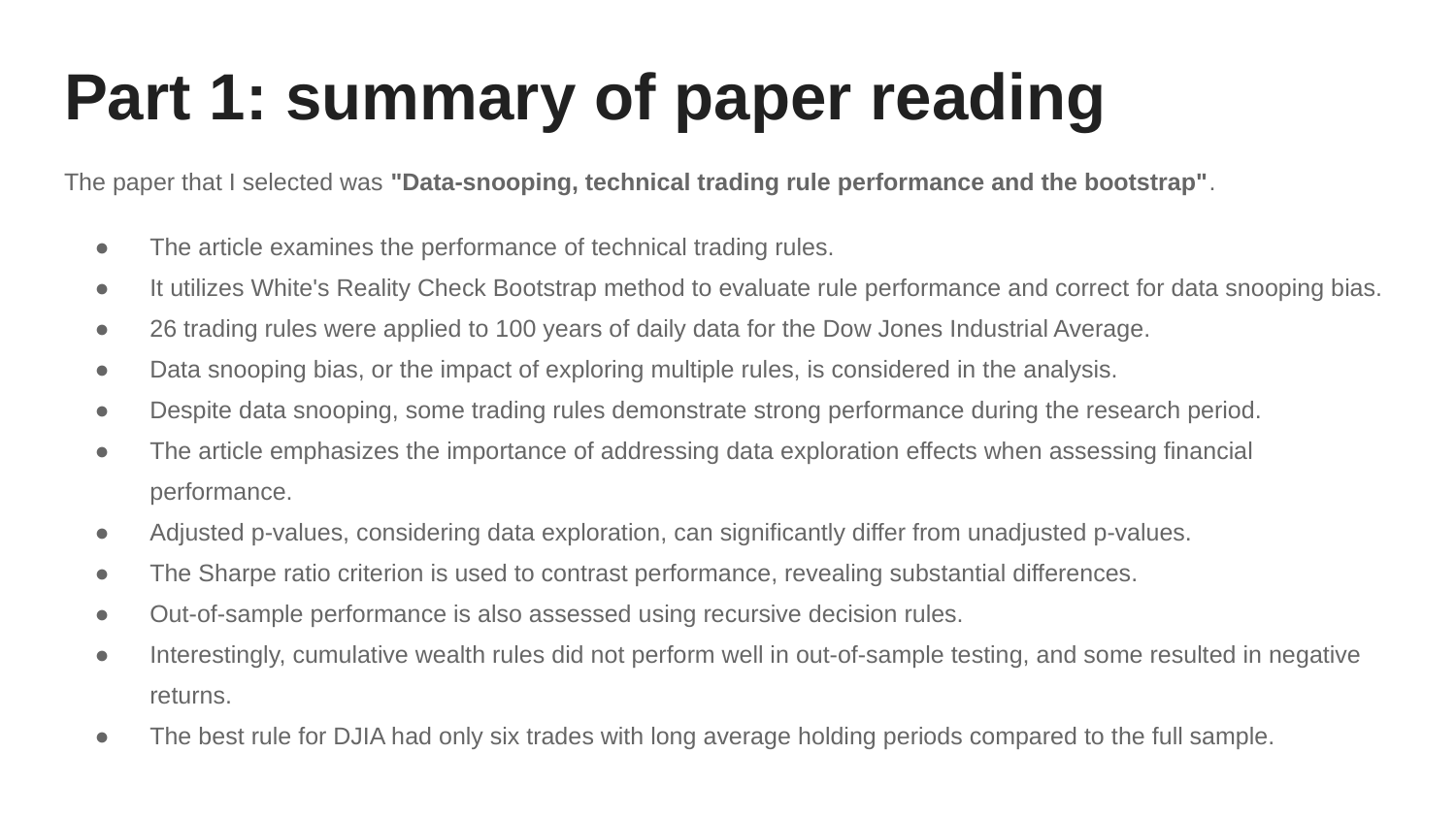

# Part 1: summary of paper reading
The paper that I selected was "Data-snooping, technical trading rule performance and the bootstrap".
The article examines the performance of technical trading rules.
It utilizes White's Reality Check Bootstrap method to evaluate rule performance and correct for data snooping bias.
26 trading rules were applied to 100 years of daily data for the Dow Jones Industrial Average.
Data snooping bias, or the impact of exploring multiple rules, is considered in the analysis.
Despite data snooping, some trading rules demonstrate strong performance during the research period.
The article emphasizes the importance of addressing data exploration effects when assessing financial performance.
Adjusted p-values, considering data exploration, can significantly differ from unadjusted p-values.
The Sharpe ratio criterion is used to contrast performance, revealing substantial differences.
Out-of-sample performance is also assessed using recursive decision rules.
Interestingly, cumulative wealth rules did not perform well in out-of-sample testing, and some resulted in negative returns.
The best rule for DJIA had only six trades with long average holding periods compared to the full sample.